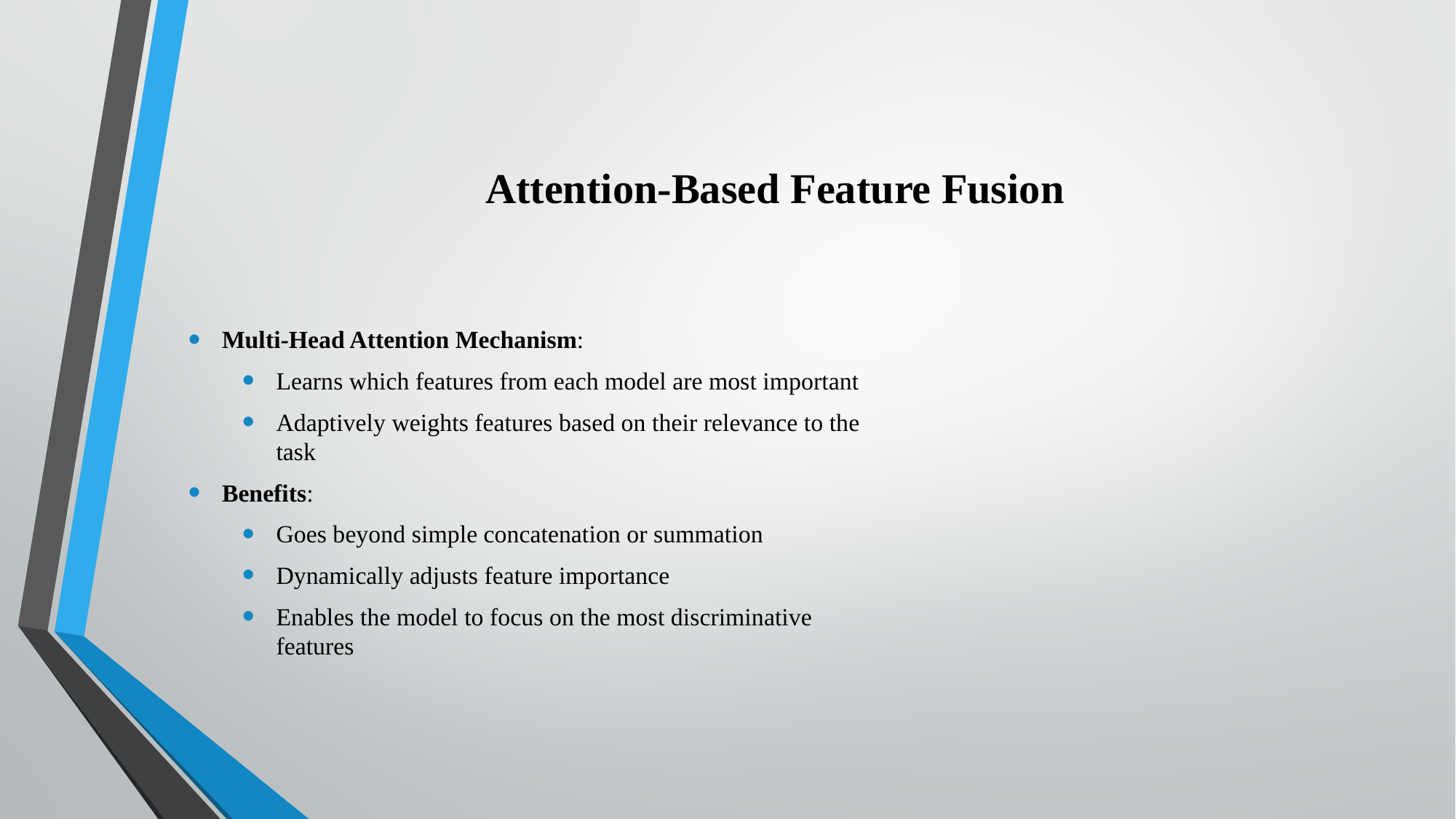

# Attention-Based Feature Fusion
Multi-Head Attention Mechanism:
Learns which features from each model are most important
Adaptively weights features based on their relevance to the task
Benefits:
Goes beyond simple concatenation or summation
Dynamically adjusts feature importance
Enables the model to focus on the most discriminative features